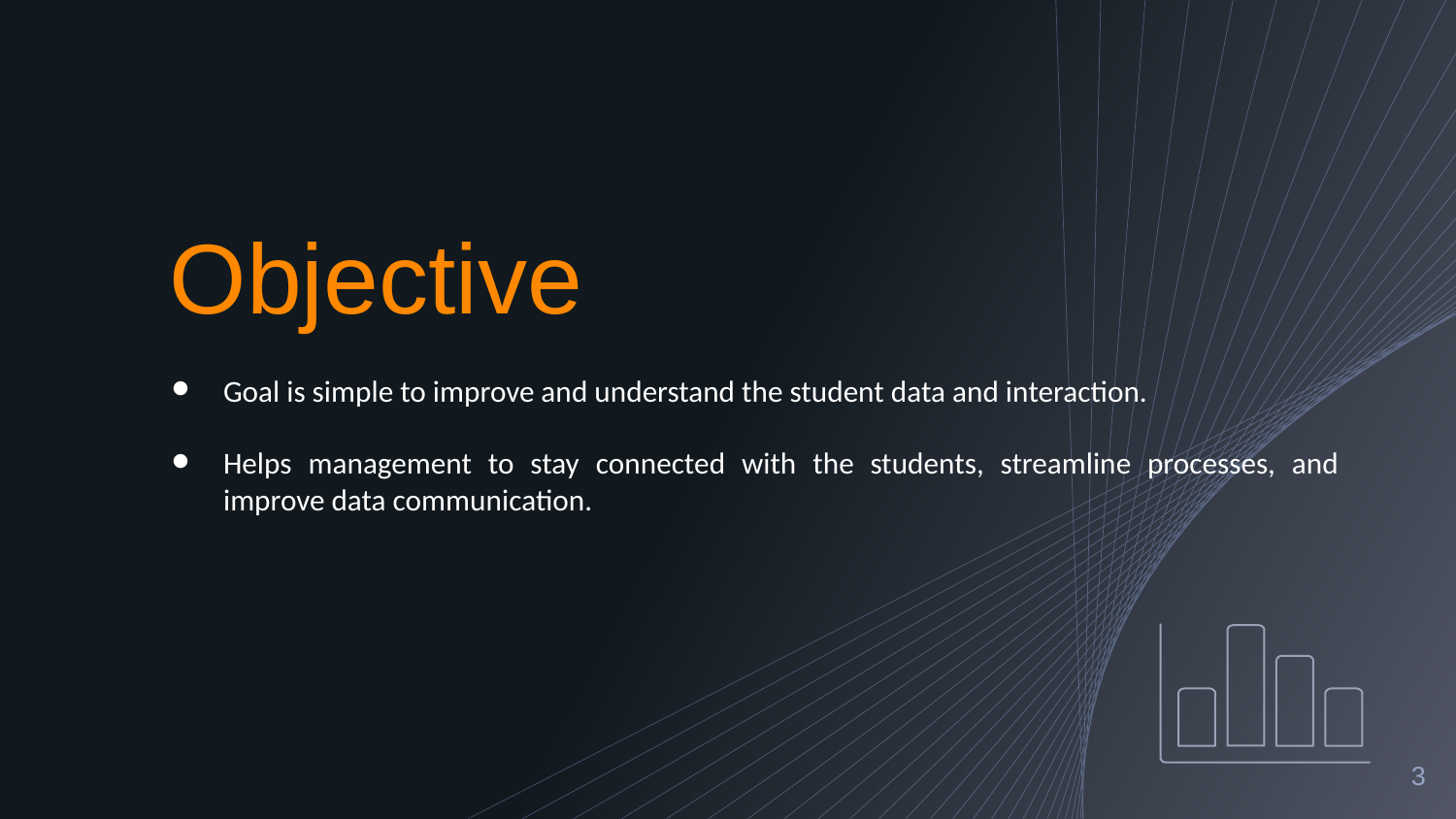

# Objective
Goal is simple to improve and understand the student data and interaction.

Helps management to stay connected with the students, streamline processes, and improve data communication.

3